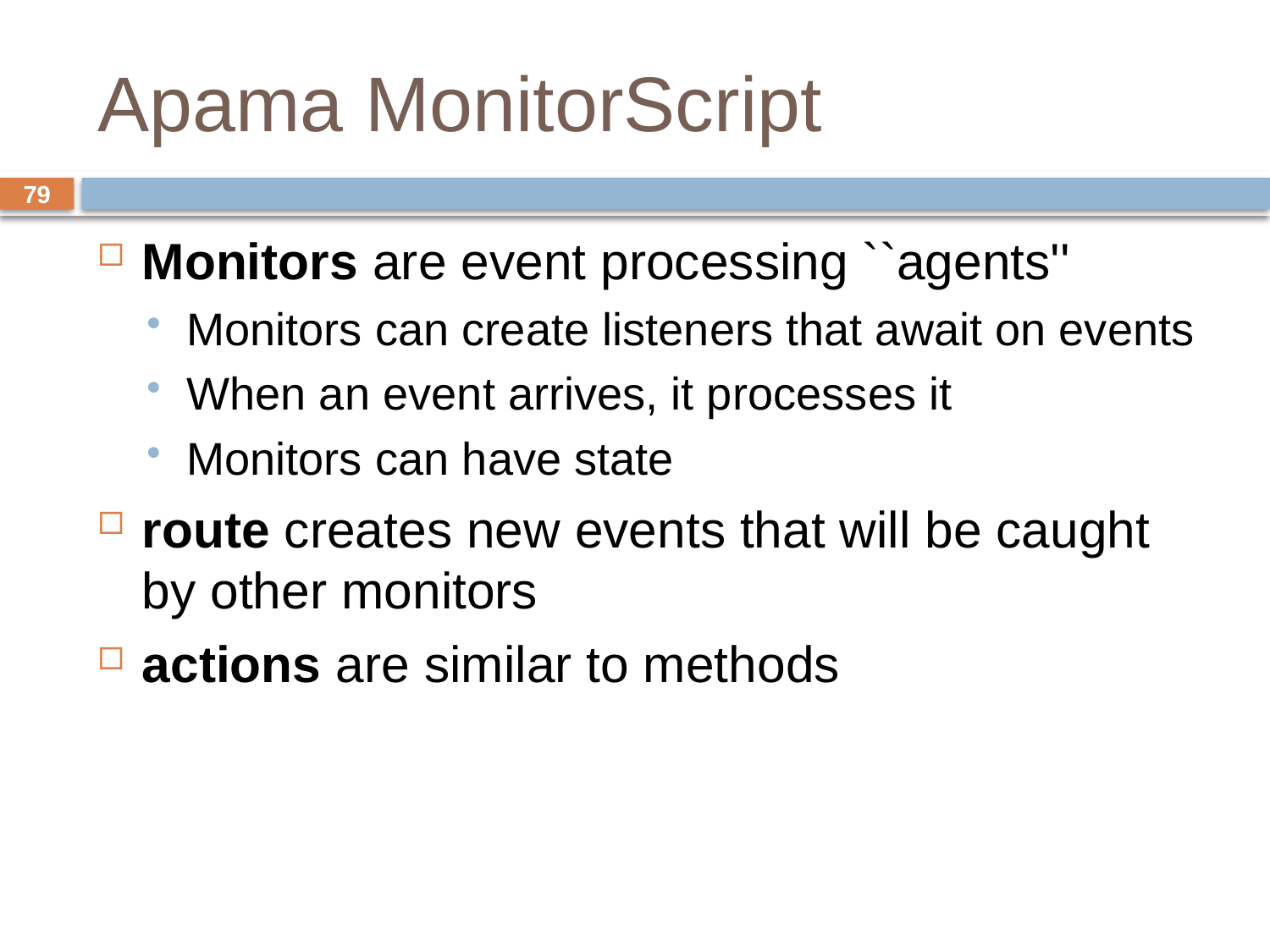

# Apama MonitorScript
79
Monitors are event processing ``agents''
Monitors can create listeners that await on events
When an event arrives, it processes it
Monitors can have state
route creates new events that will be caught by other monitors
actions are similar to methods